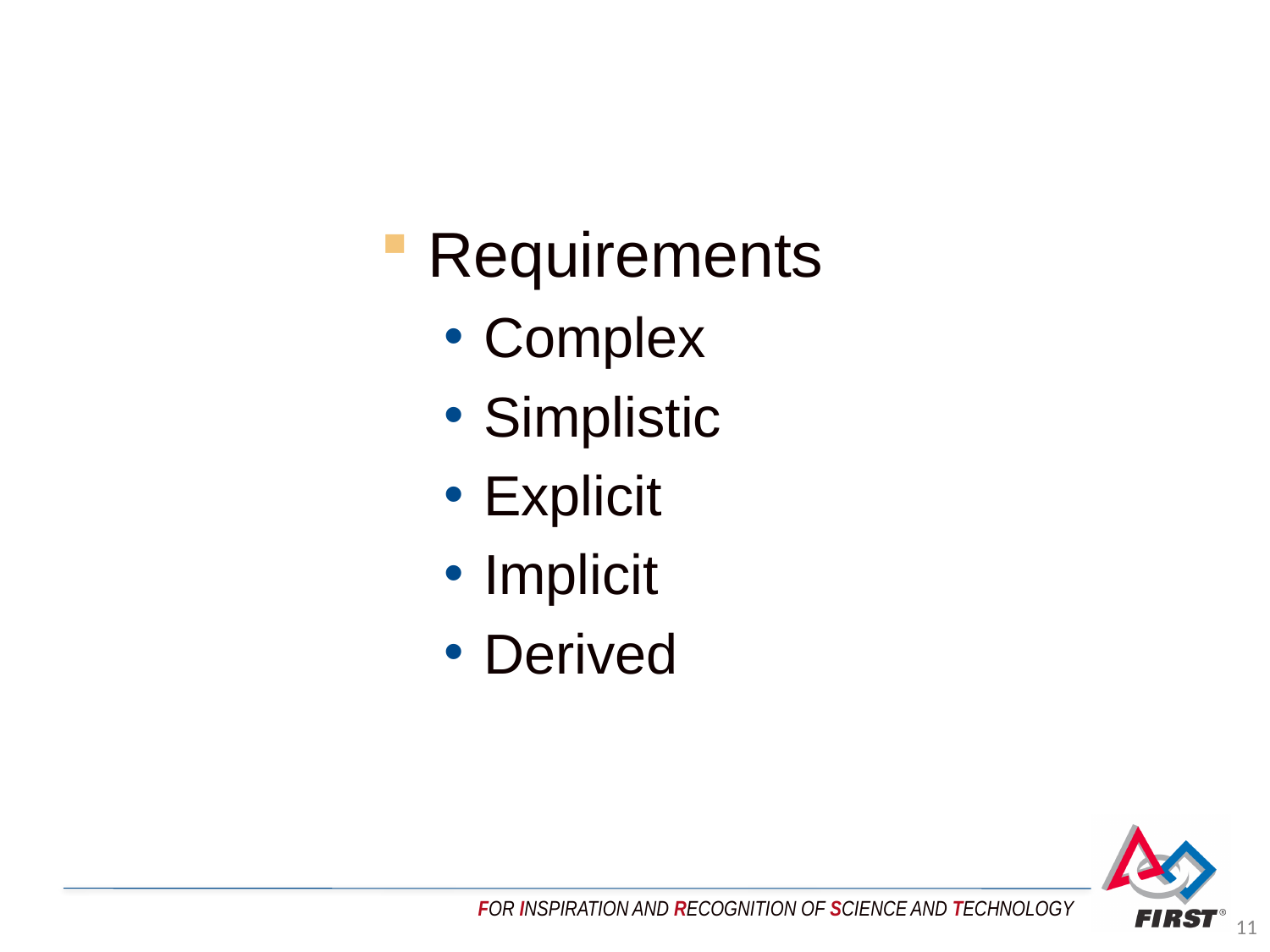

Requirements
Complex
Simplistic
Explicit
Implicit
Derived

11